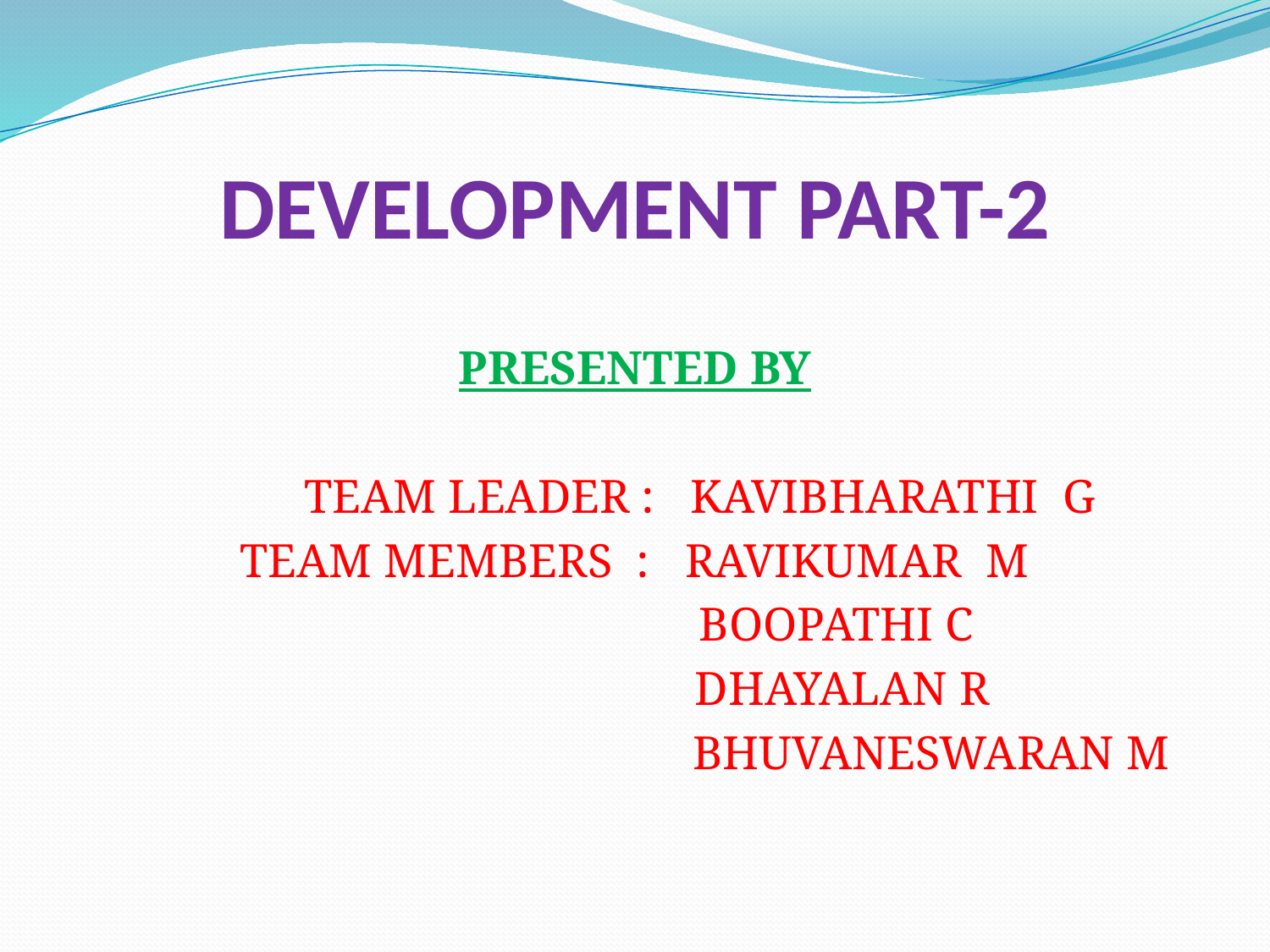

# DEVELOPMENT PART-2

PRESENTED BY

            TEAM LEADER :   KAVIBHARATHI  G
  TEAM MEMBERS  :   RAVIKUMAR  M
                                  BOOPATHI C
                                   DHAYALAN R
                                                  BHUVANESWARAN M